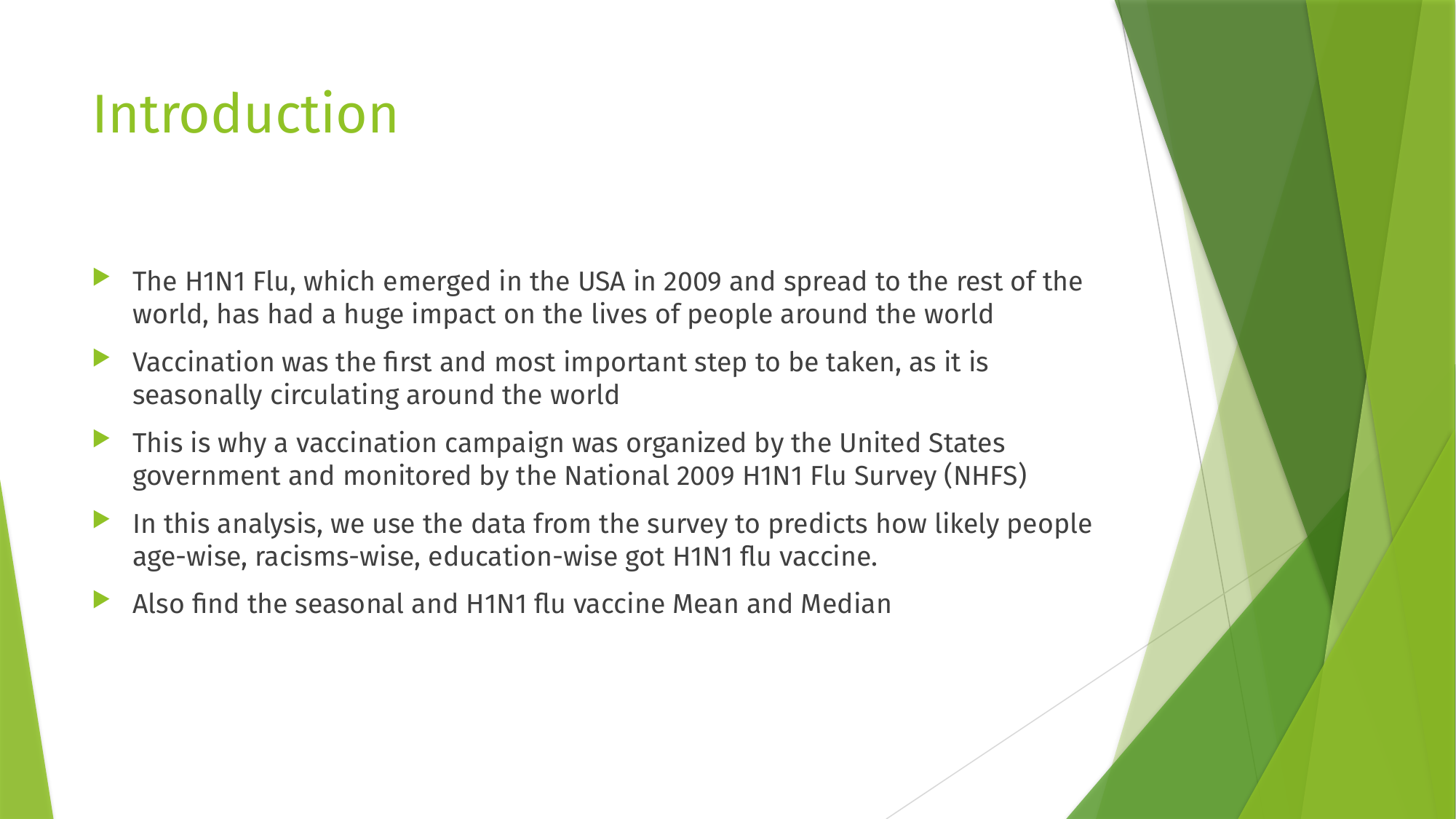

# Introduction
The H1N1 Flu, which emerged in the USA in 2009 and spread to the rest of the world, has had a huge impact on the lives of people around the world
Vaccination was the first and most important step to be taken, as it is seasonally circulating around the world
This is why a vaccination campaign was organized by the United States government and monitored by the National 2009 H1N1 Flu Survey (NHFS)
In this analysis, we use the data from the survey to predicts how likely people age-wise, racisms-wise, education-wise got H1N1 flu vaccine.
Also find the seasonal and H1N1 flu vaccine Mean and Median